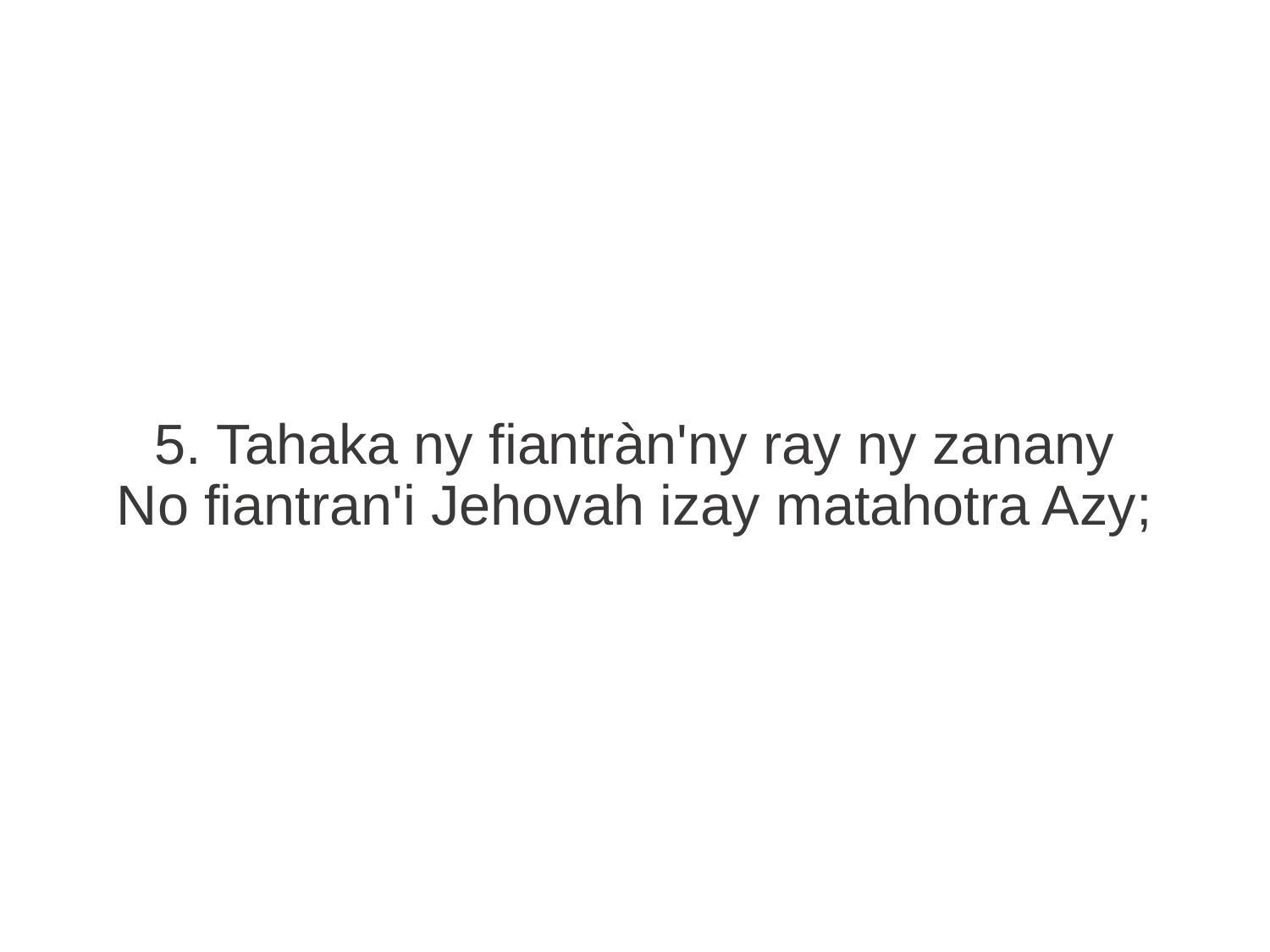

5. Tahaka ny fiantràn'ny ray ny zanany
No fiantran'i Jehovah izay matahotra Azy;